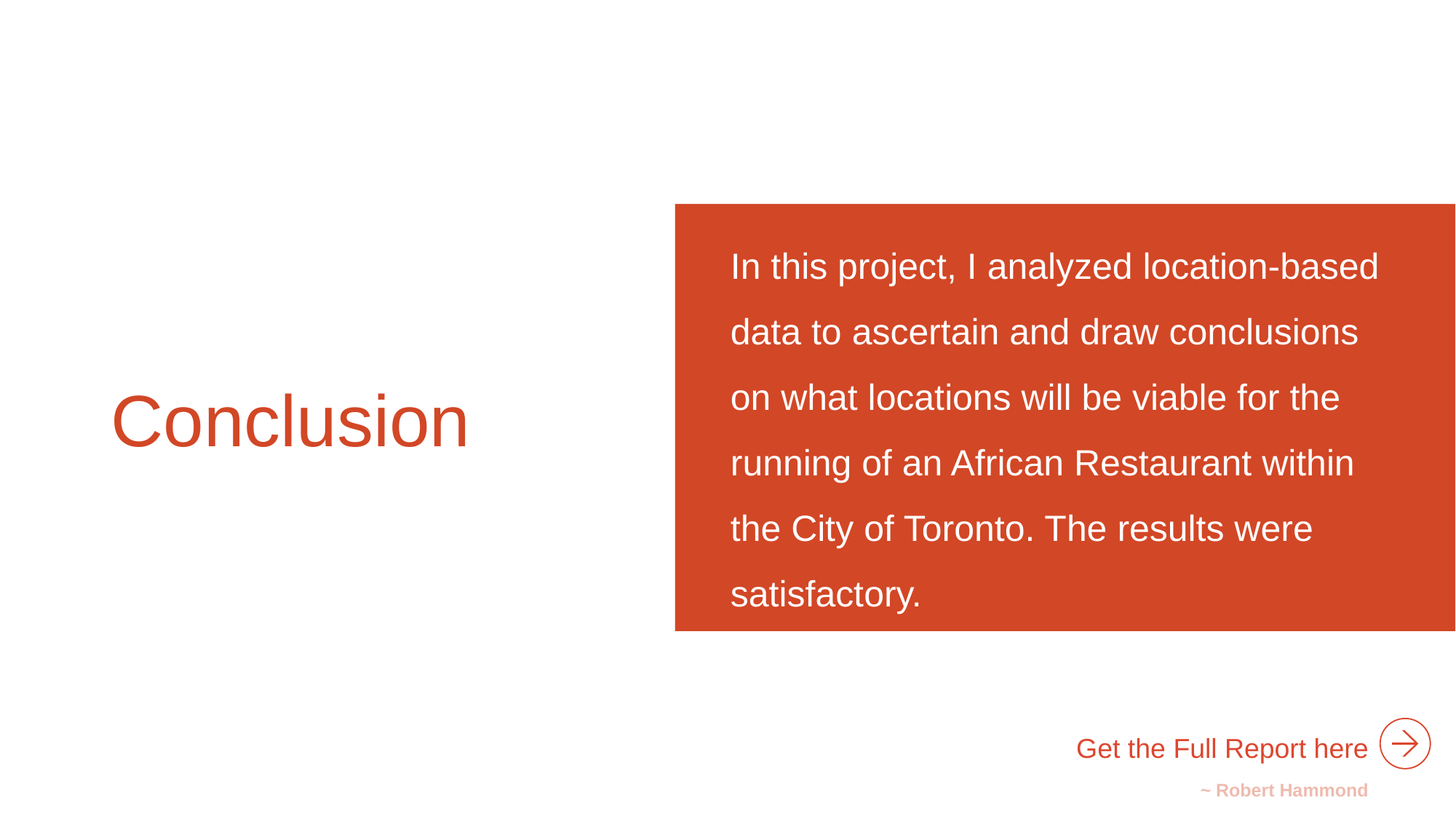

In this project, I analyzed location-based data to ascertain and draw conclusions on what locations will be viable for the running of an African Restaurant within the City of Toronto. The results were satisfactory.
# Conclusion
Get the Full Report here

~ Robert Hammond